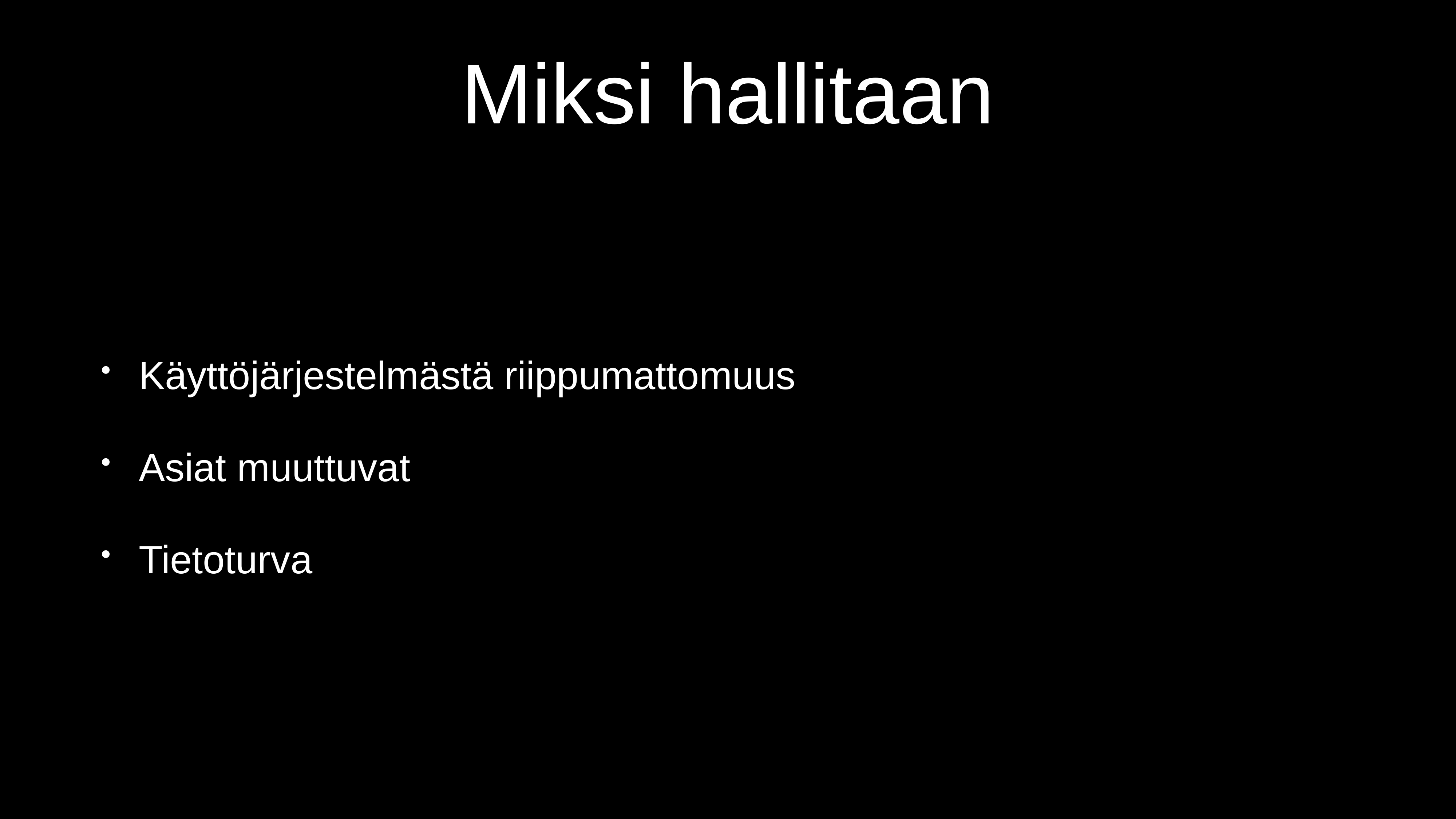

# Miksi hallitaan
Käyttöjärjestelmästä riippumattomuus
Asiat muuttuvat
Tietoturva